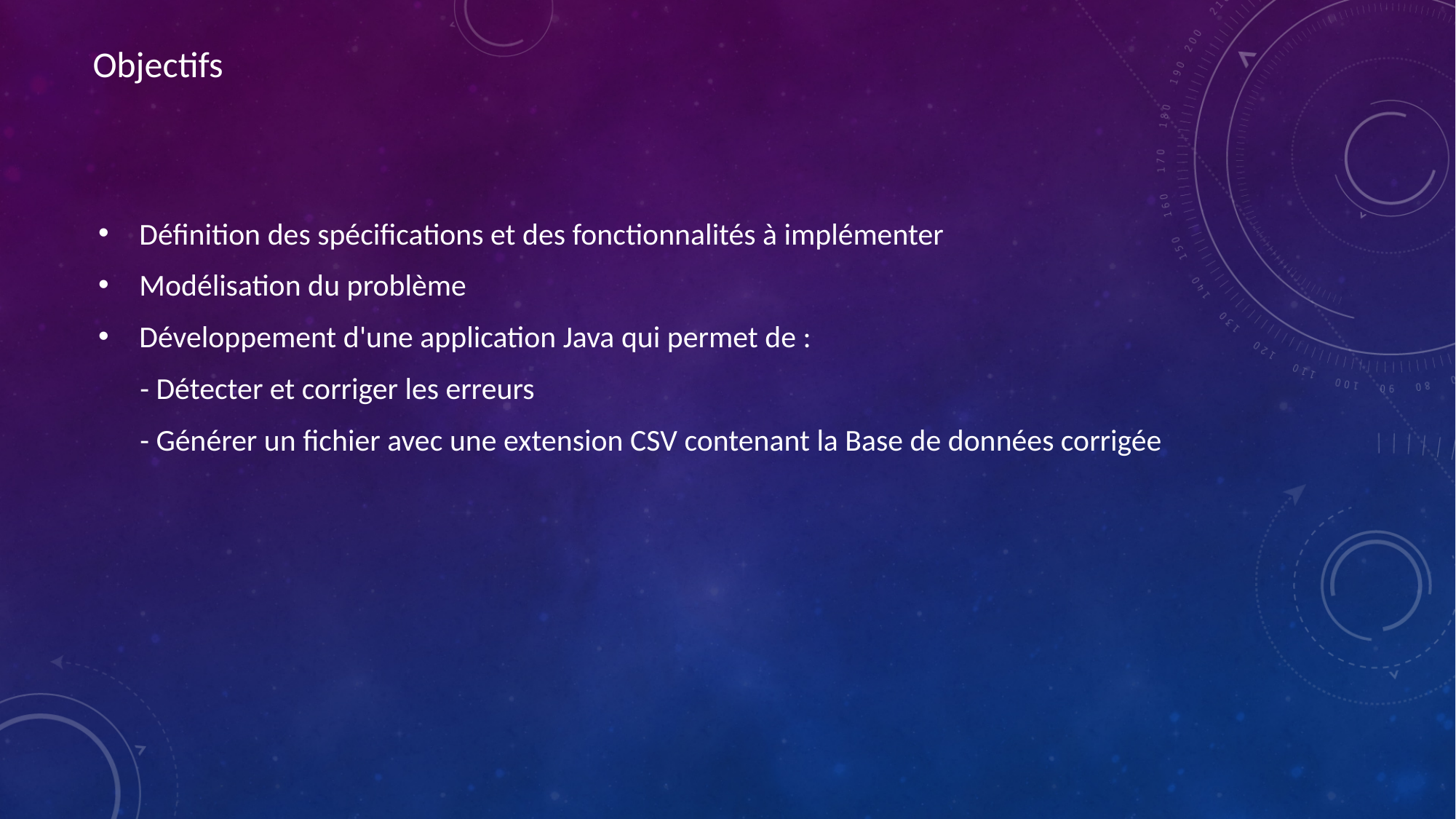

# Objectifs

Définition des spécifications et des fonctionnalités à implémenter
Modélisation du problème
Développement d'une application Java qui permet de :
      - Détecter et corriger les erreurs
      - Générer un fichier avec une extension CSV contenant la Base de données corrigée